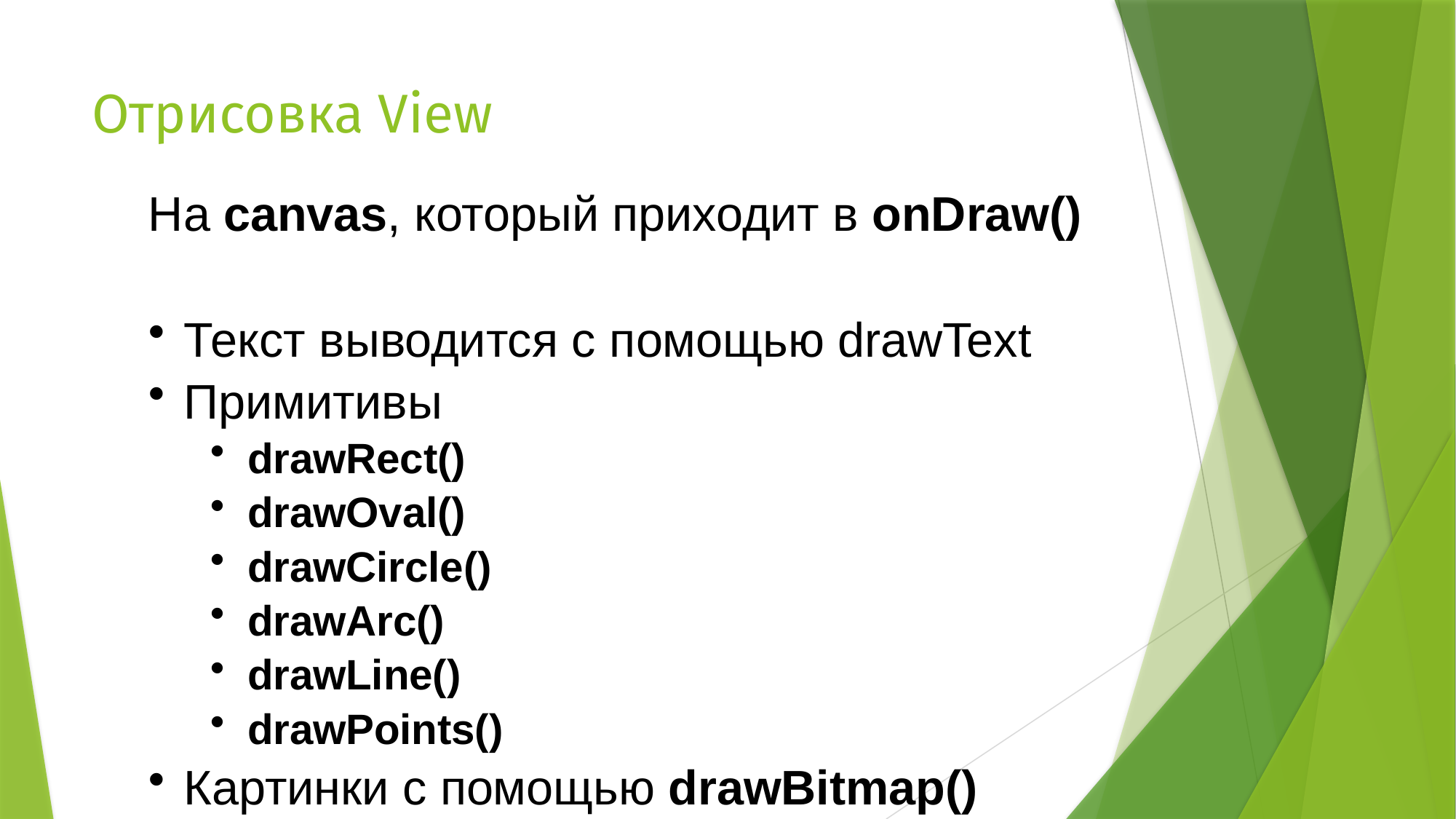

# Отрисовка View
На canvas, который приходит в onDraw()

Текст выводится с помощью drawText
Примитивы
drawRect()
drawOval()
drawCircle()
drawArc()
drawLine()
drawPoints()
Картинки с помощью drawBitmap()